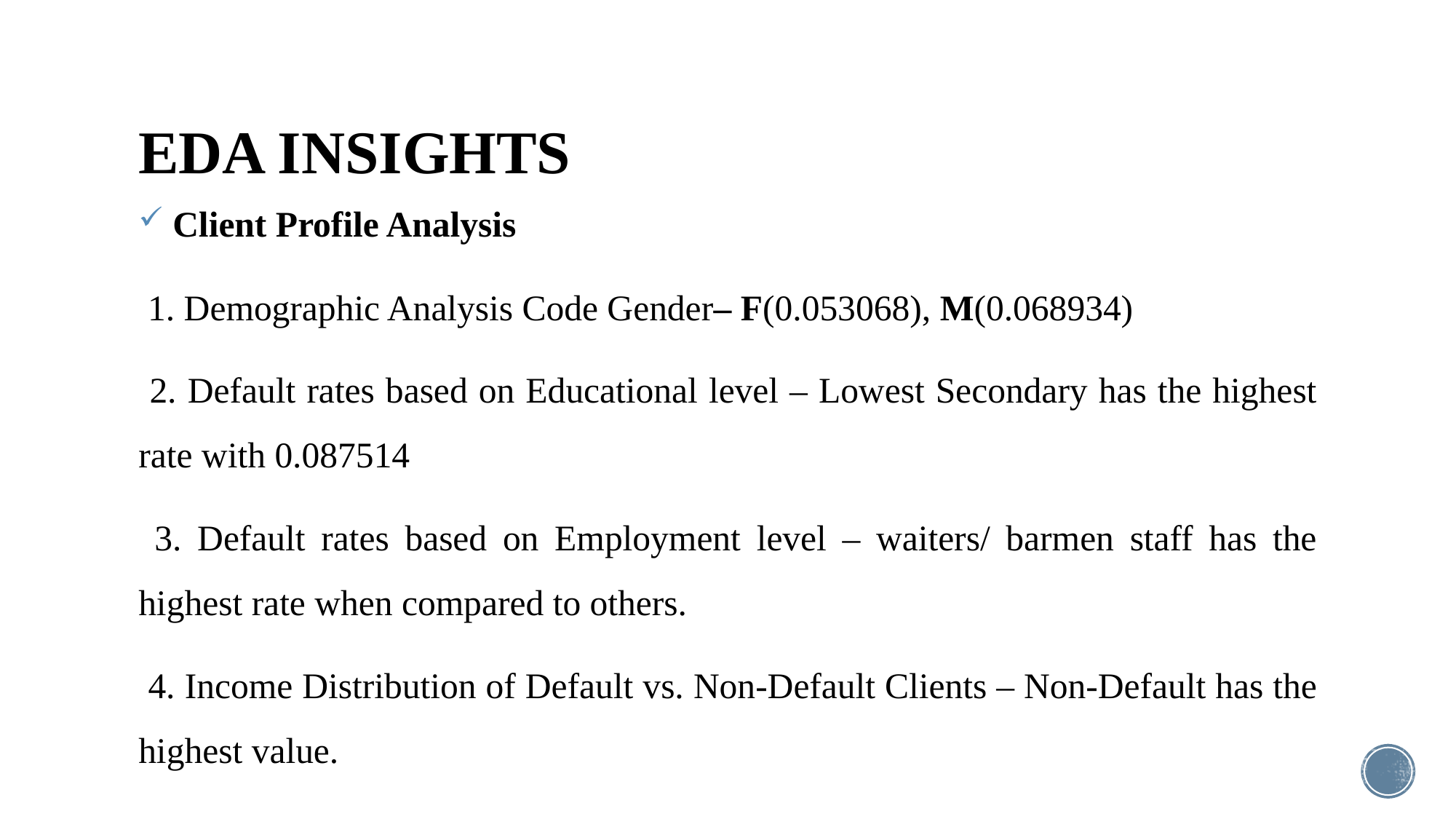

# EDA INSIGHTS
 Client Profile Analysis
 1. Demographic Analysis Code Gender– F(0.053068), M(0.068934)
 2. Default rates based on Educational level – Lowest Secondary has the highest rate with 0.087514
 3. Default rates based on Employment level – waiters/ barmen staff has the highest rate when compared to others.
 4. Income Distribution of Default vs. Non-Default Clients – Non-Default has the highest value.